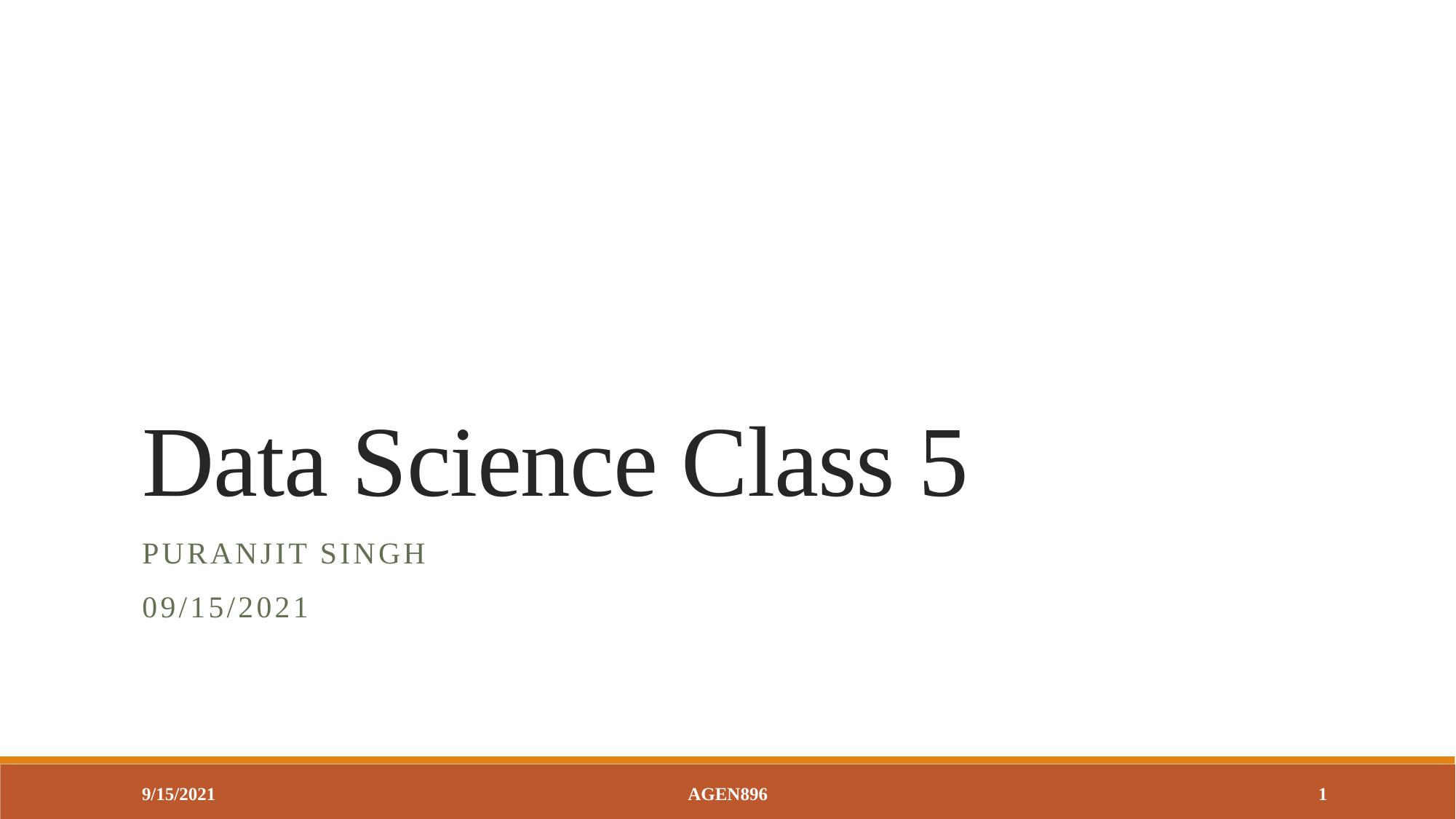

# Data Science Class 5
Puranjit Singh
09/15/2021
9/15/2021
AGEN896
1